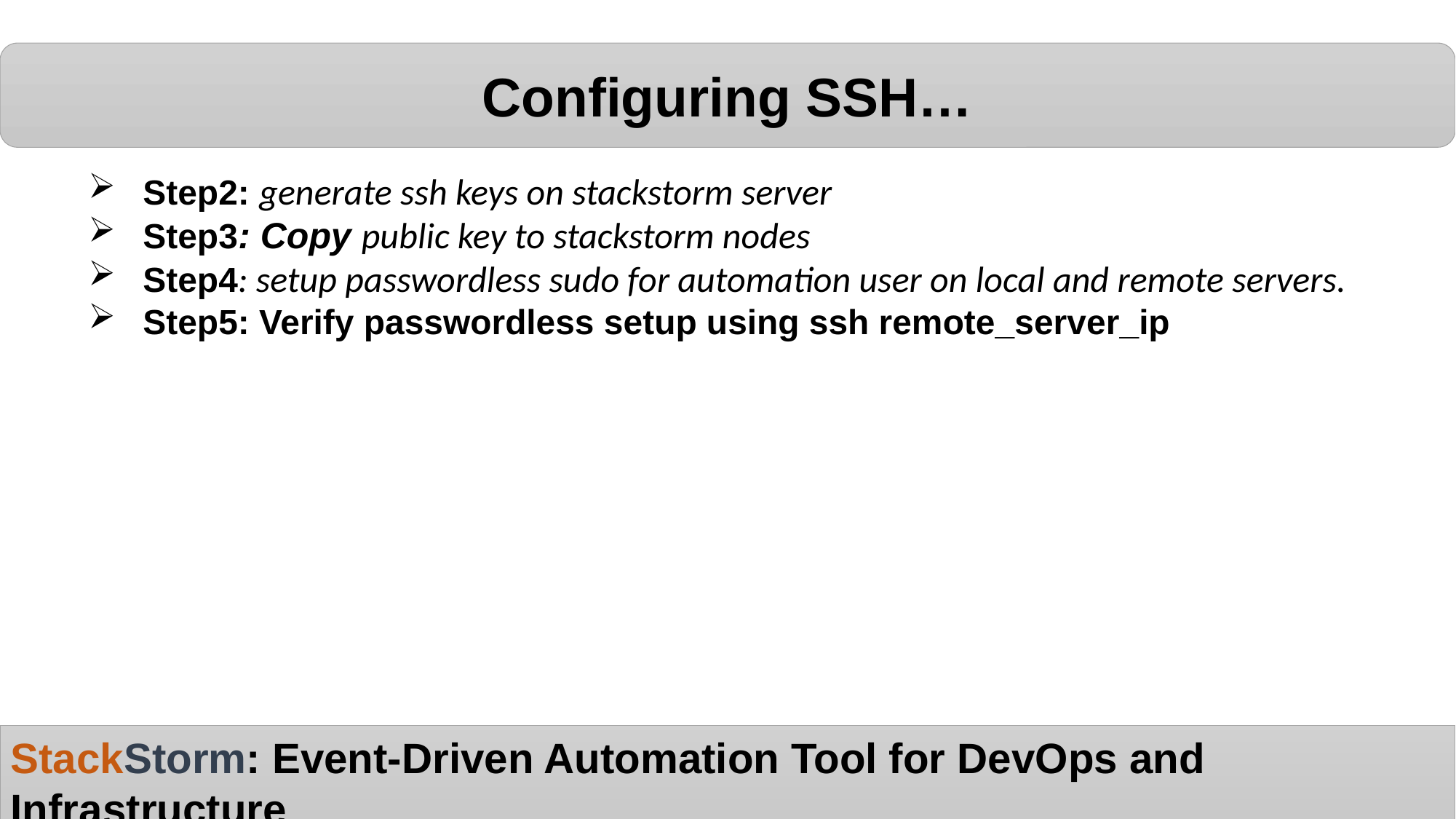

Configuring SSH…
Step2: generate ssh keys on stackstorm server
Step3: Copy public key to stackstorm nodes
Step4: setup passwordless sudo for automation user on local and remote servers.
Step5: Verify passwordless setup using ssh remote_server_ip

StackStorm: Event-Driven Automation Tool for DevOps and Infrastructure